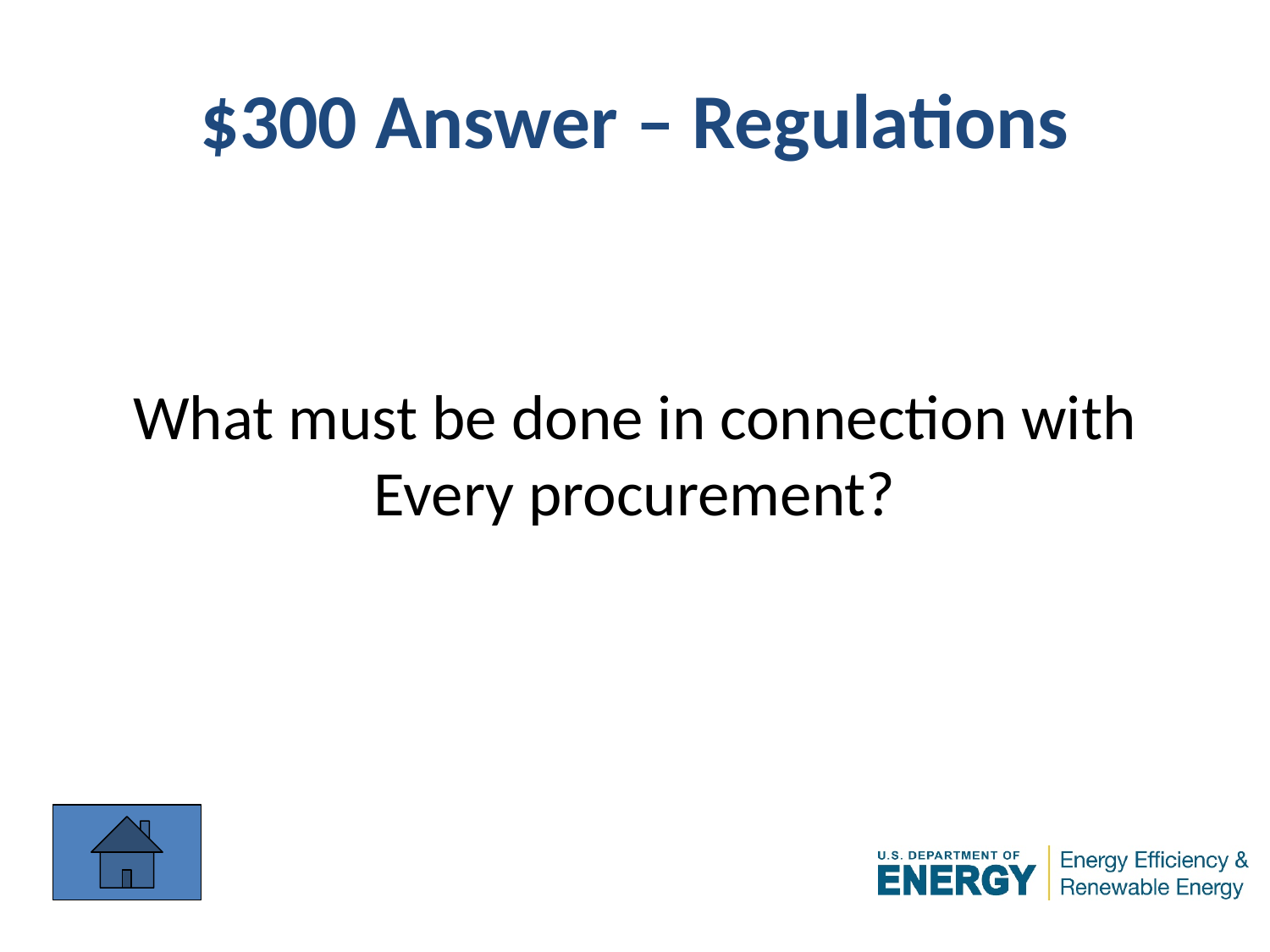

# $300 Answer – Regulations
What must be done in connection with
Every procurement?